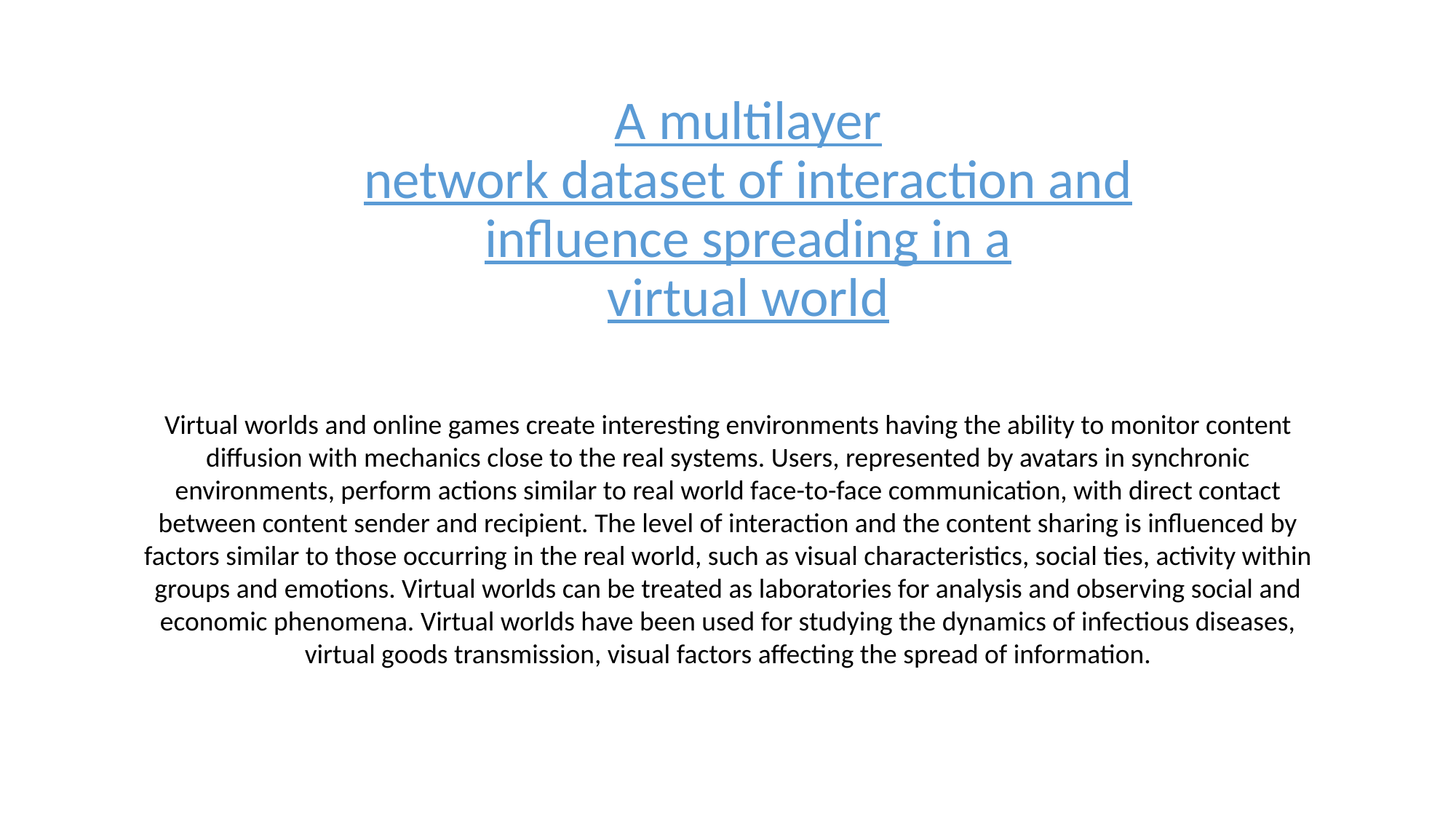

# A multilayer network dataset of interaction and influence spreading in a virtual world
Virtual worlds and online games create interesting environments having the ability to monitor content
diffusion with mechanics close to the real systems. Users, represented by avatars in synchronic
environments, perform actions similar to real world face-to-face communication, with direct contact
between content sender and recipient. The level of interaction and the content sharing is influenced by
factors similar to those occurring in the real world, such as visual characteristics, social ties, activity within
groups and emotions. Virtual worlds can be treated as laboratories for analysis and observing social and
economic phenomena. Virtual worlds have been used for studying the dynamics of infectious diseases,
virtual goods transmission, visual factors affecting the spread of information.